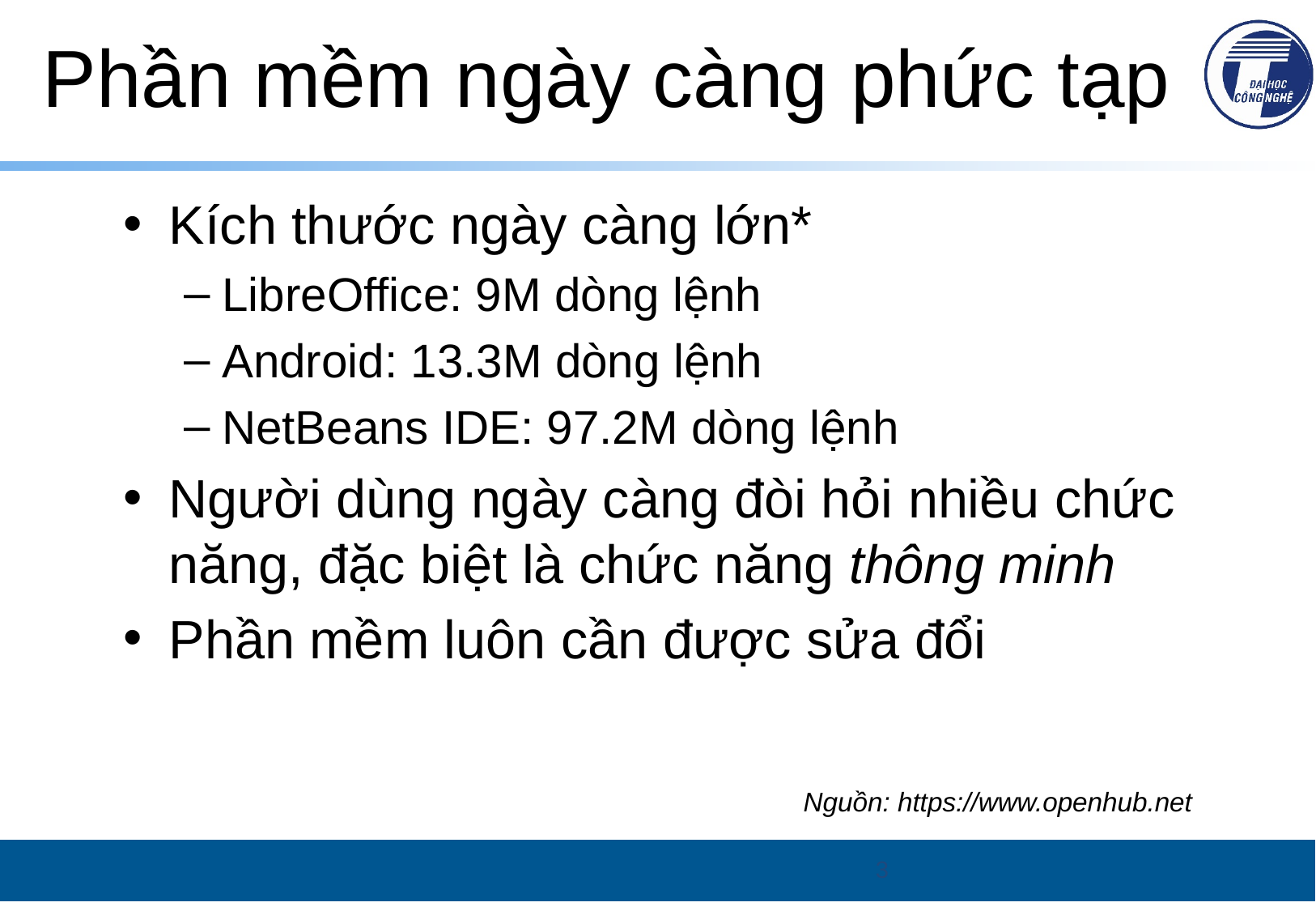

# Phần mềm ngày càng phức tạp
Kích thước ngày càng lớn*
LibreOffice: 9M dòng lệnh
Android: 13.3M dòng lệnh
NetBeans IDE: 97.2M dòng lệnh
Người dùng ngày càng đòi hỏi nhiều chức năng, đặc biệt là chức năng thông minh
Phần mềm luôn cần được sửa đổi
Nguồn: https://www.openhub.net
3